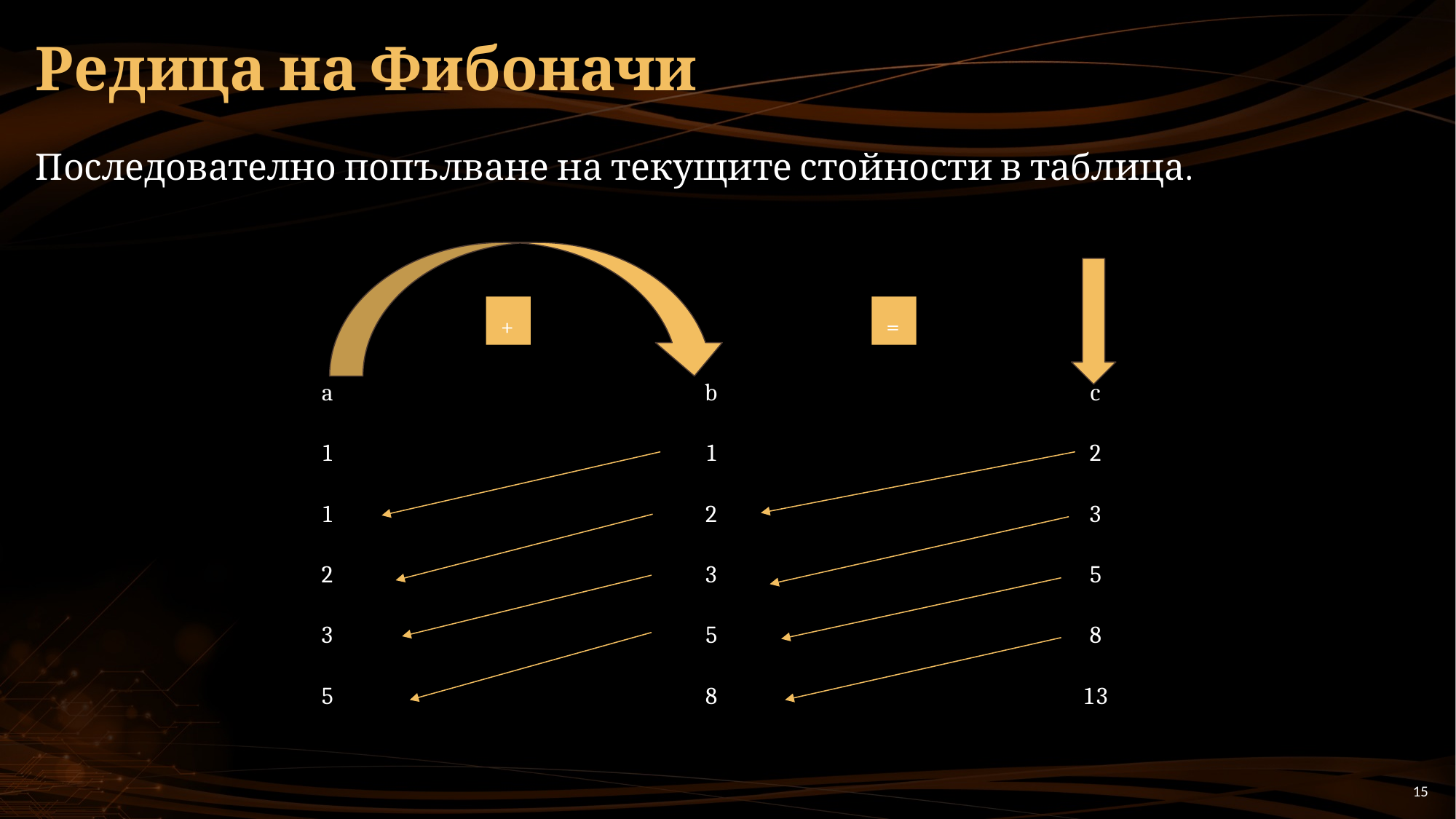

# Редица на Фибоначи
Последователно попълване на текущите стойности в таблица.

+
=
| a | b | c |
| --- | --- | --- |
| 1 | 1 | 2 |
| 1 | 2 | 3 |
| 2 | 3 | 5 |
| 3 | 5 | 8 |
| 5 | 8 | 13 |
15